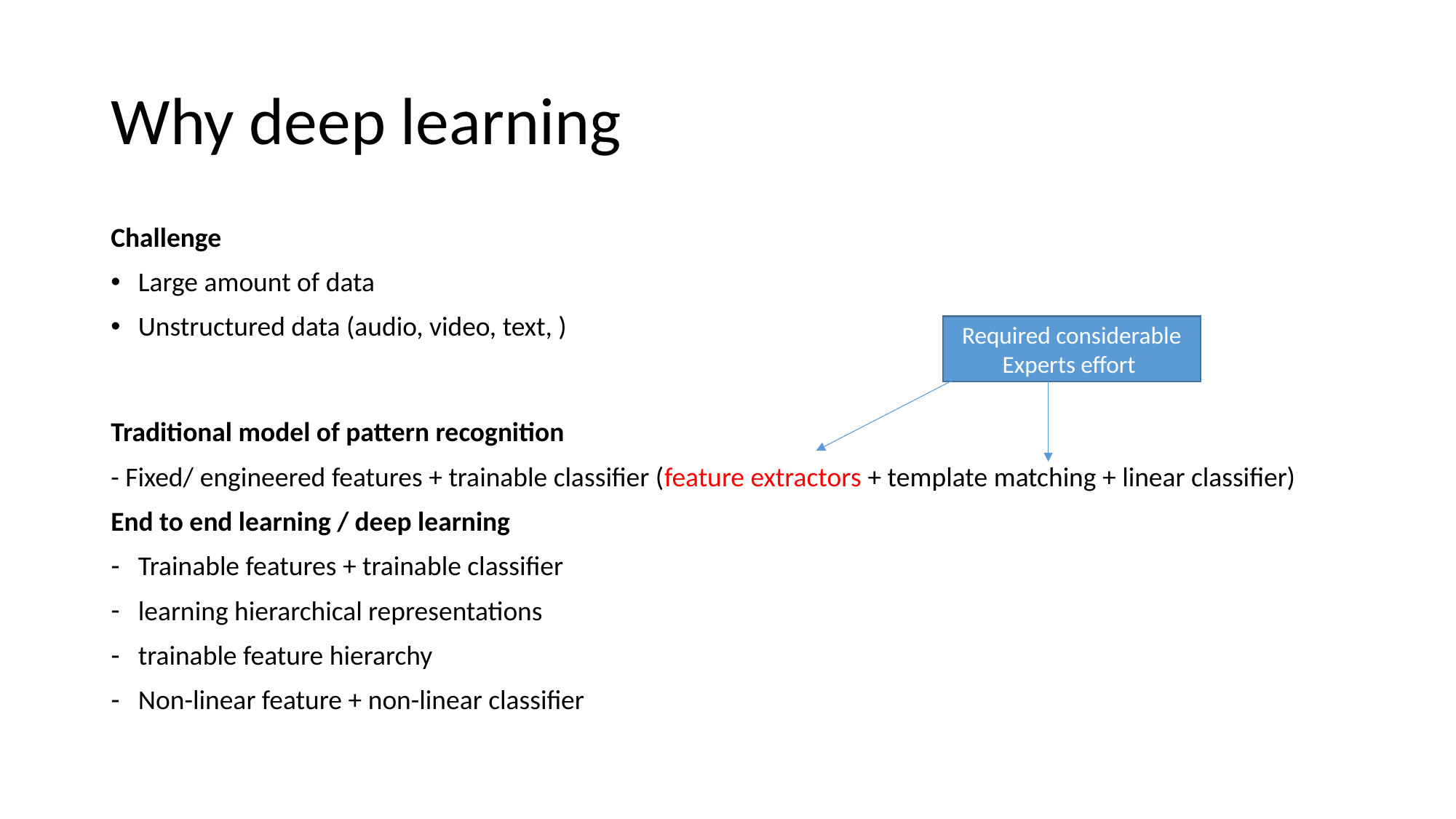

# Why deep learning
Challenge
Large amount of data
Unstructured data (audio, video, text, )

Traditional model of pattern recognition
- Fixed/ engineered features + trainable classifier (feature extractors + template matching + linear classifier)
End to end learning / deep learning
Trainable features + trainable classifier
learning hierarchical representations
trainable feature hierarchy
Non-linear feature + non-linear classifier

Required considerable Experts effort